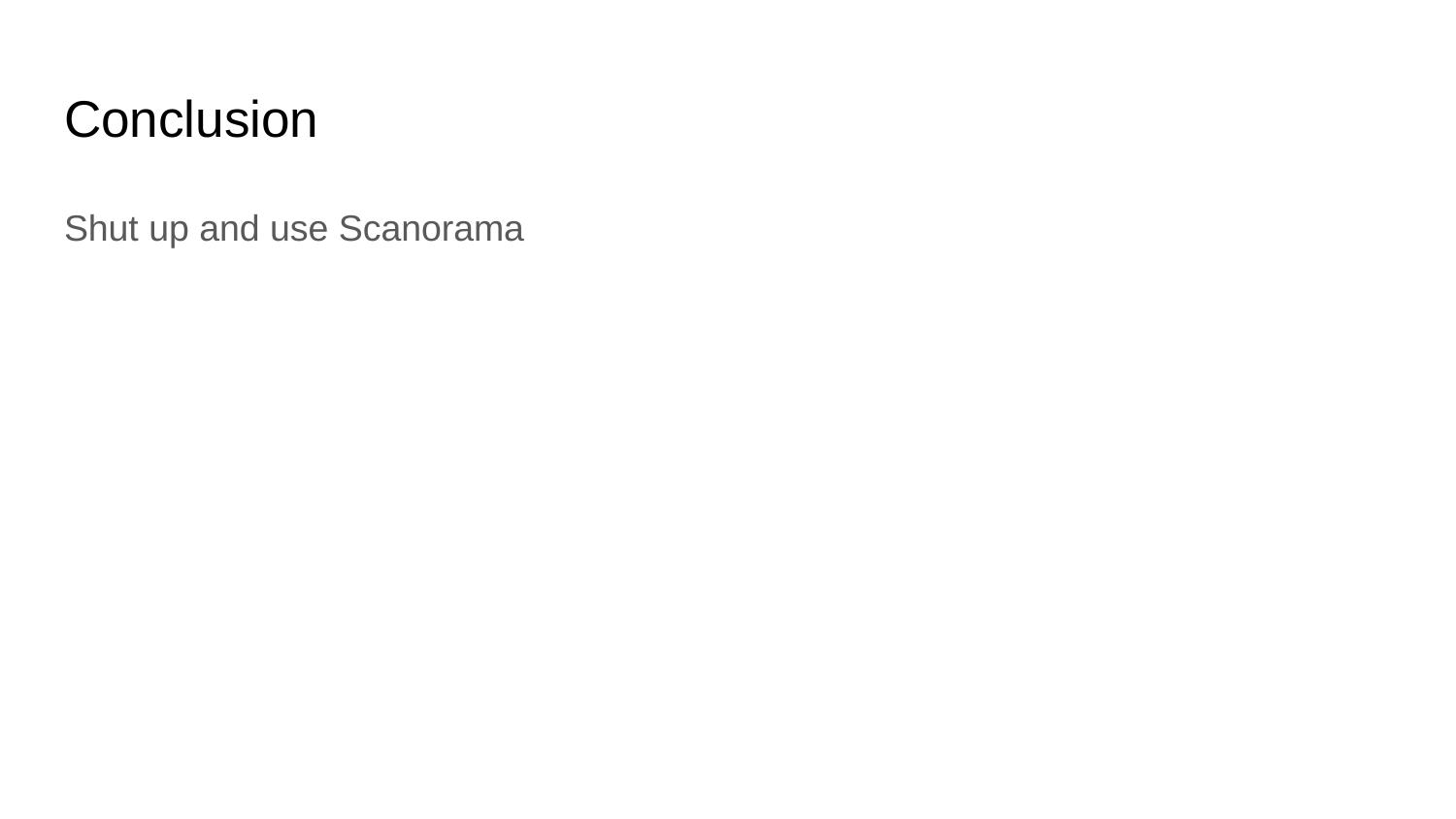

# Conclusion
Shut up and use Scanorama